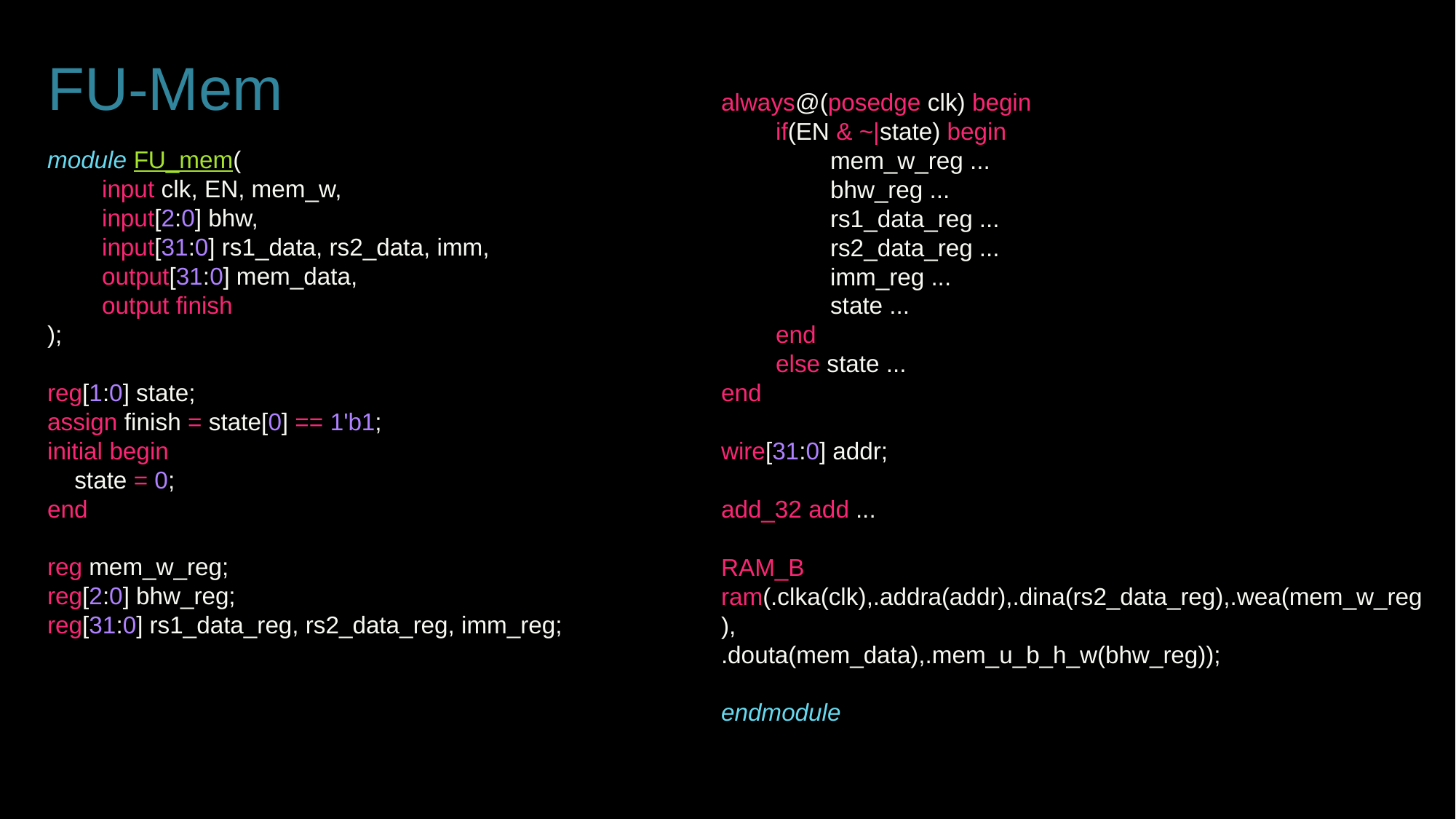

# FU-Mem
always@(posedge clk) begin
if(EN & ~|state) begin
	mem_w_reg ...
	bhw_reg ...
	rs1_data_reg ...
	rs2_data_reg ...
	imm_reg ...
state ...
end
else state ...
end
wire[31:0] addr;
add_32 add ...
RAM_B ram(.clka(clk),.addra(addr),.dina(rs2_data_reg),.wea(mem_w_reg),
.douta(mem_data),.mem_u_b_h_w(bhw_reg));
endmodule
module FU_mem(
input clk, EN, mem_w,
input[2:0] bhw,
input[31:0] rs1_data, rs2_data, imm,
output[31:0] mem_data,
output finish
);
reg[1:0] state;
assign finish = state[0] == 1'b1;
initial begin
    state = 0;
end
reg mem_w_reg;
reg[2:0] bhw_reg;
reg[31:0] rs1_data_reg, rs2_data_reg, imm_reg;